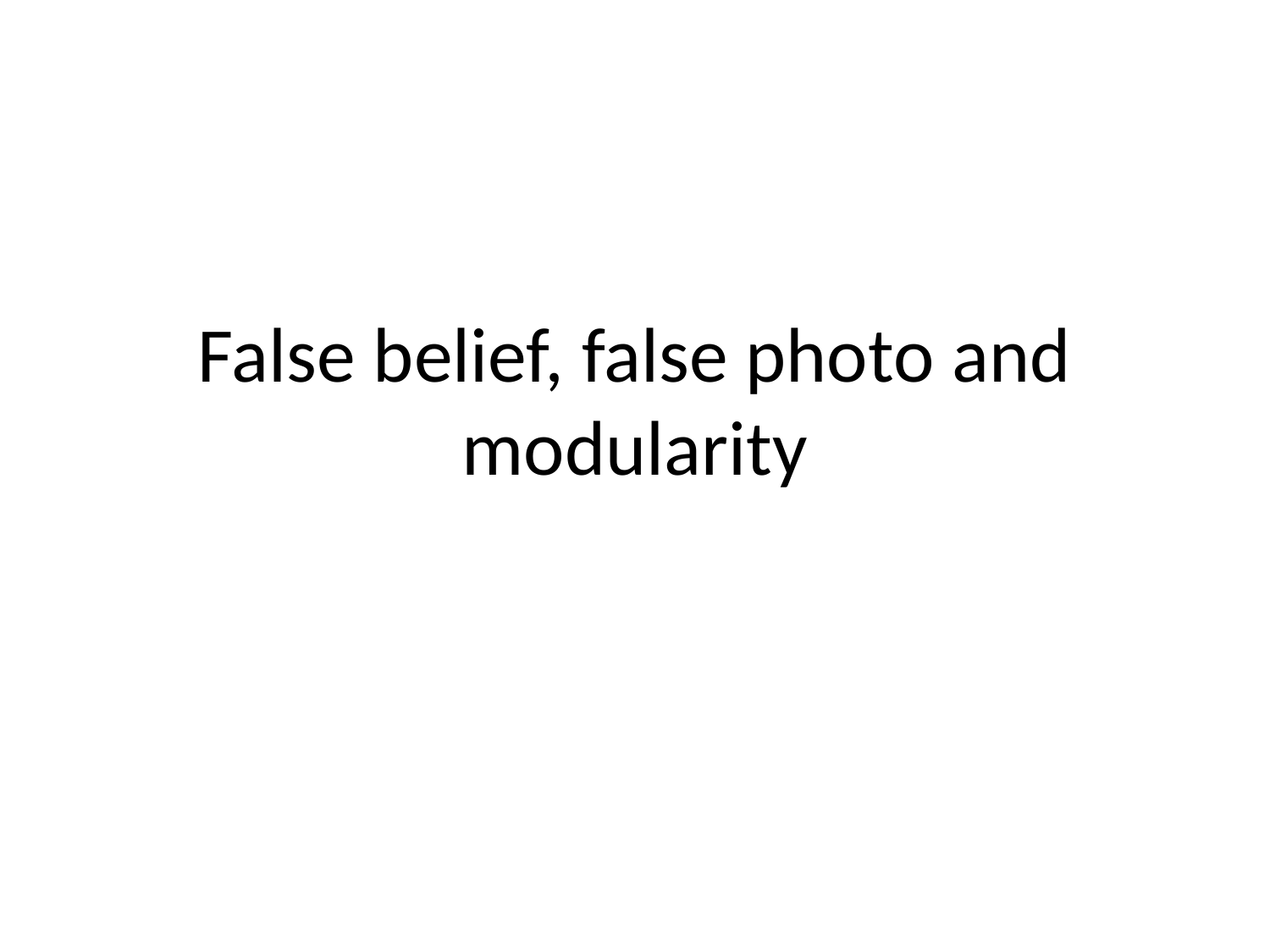

# False belief, false photo and modularity